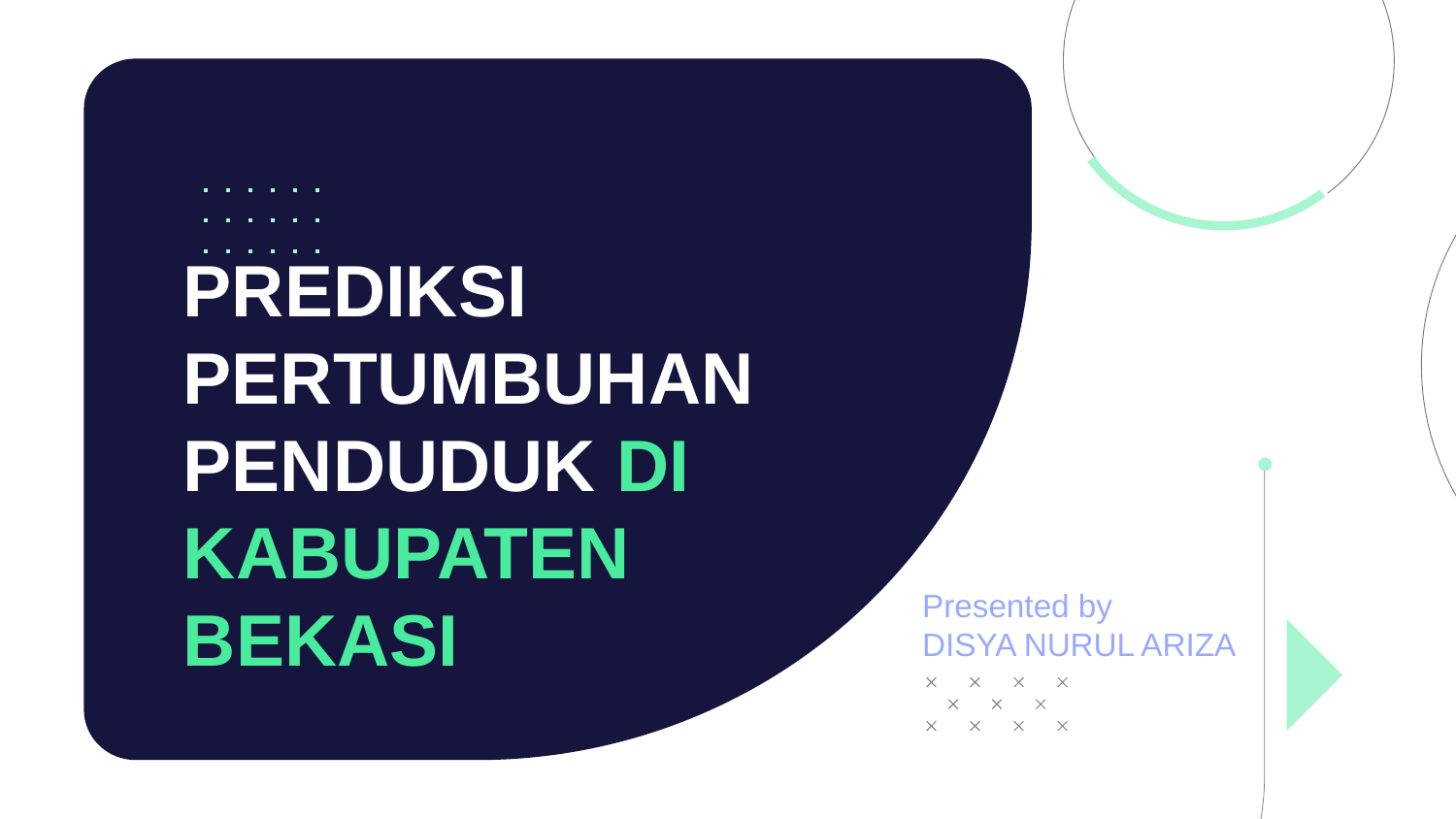

# PREDIKSI PERTUMBUHAN  PENDUDUK DI KABUPATEN BEKASI
Presented by
DISYA NURUL ARIZA